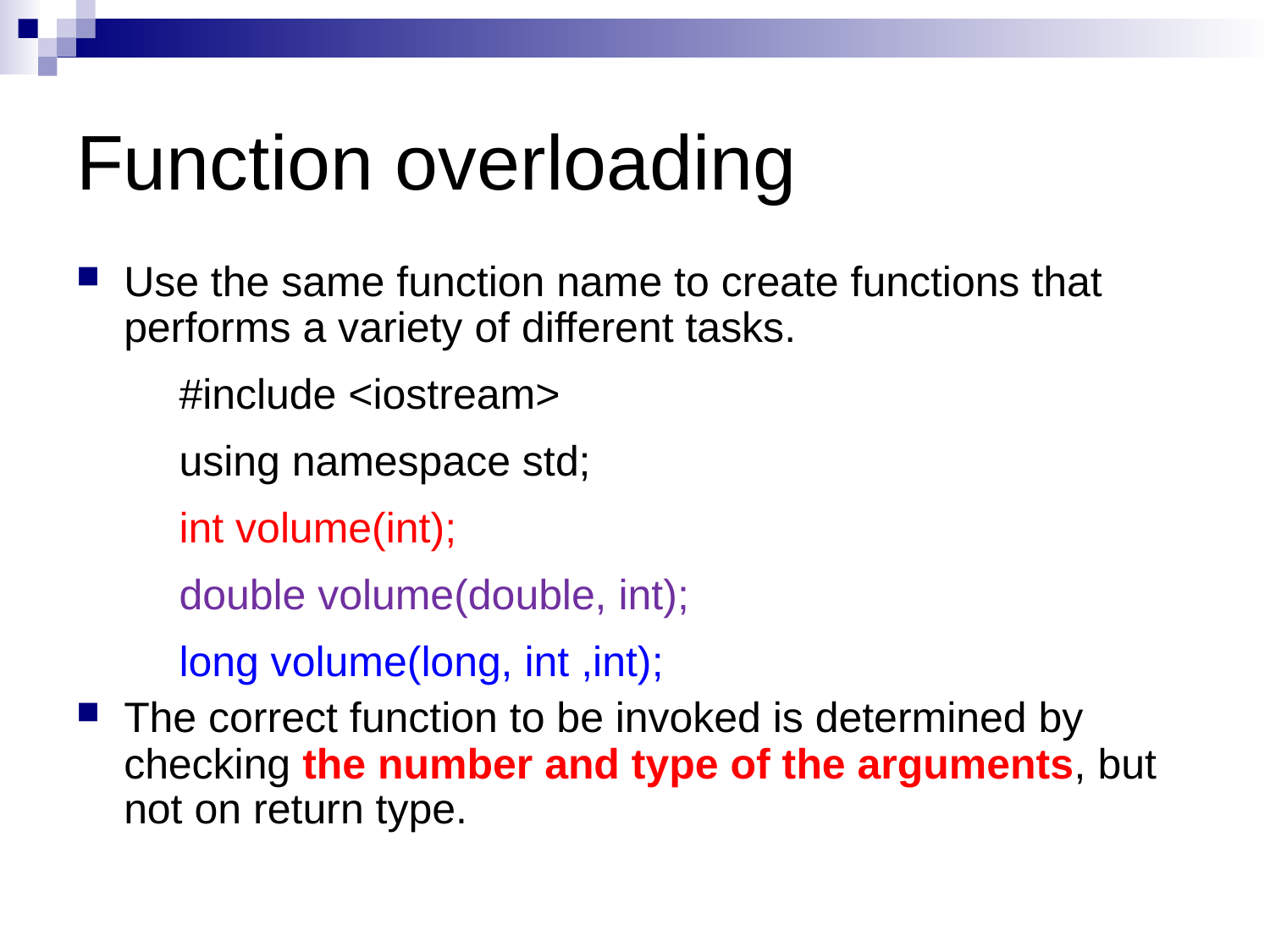

# Function overloading
Use the same function name to create functions that performs a variety of different tasks.
    #include <iostream>
    using namespace std;
    int volume(int);
    double volume(double, int);
    long volume(long, int ,int);
The correct function to be invoked is determined by checking the number and type of the arguments, but not on return type.